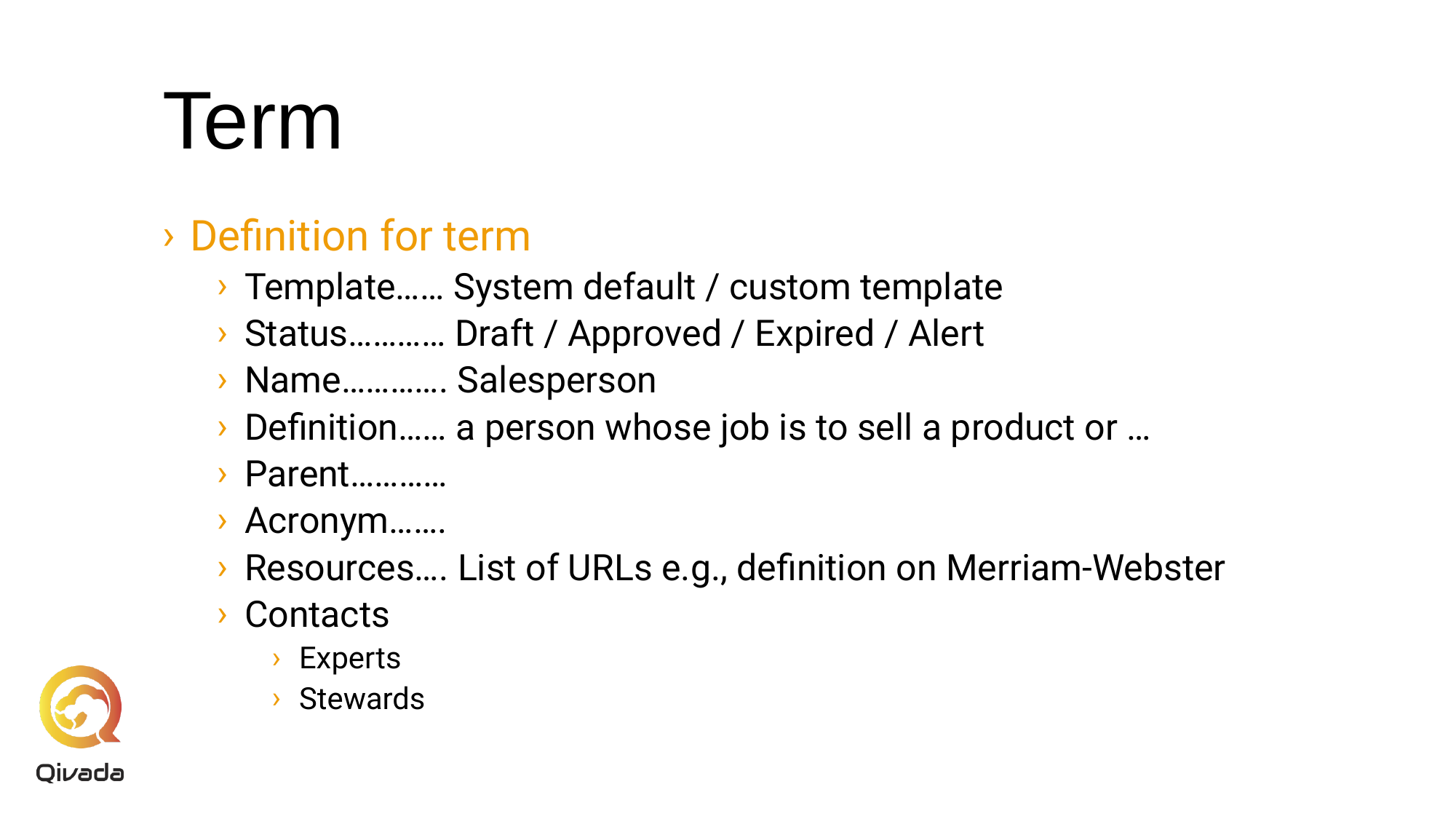

# Term
Definition for term
Template…… System default / custom template
Status………… Draft / Approved / Expired / Alert
Name…………. Salesperson
Definition…… a person whose job is to sell a product or …
Parent…………
Acronym…….
Resources…. List of URLs e.g., definition on Merriam-Webster
Contacts
Experts
Stewards